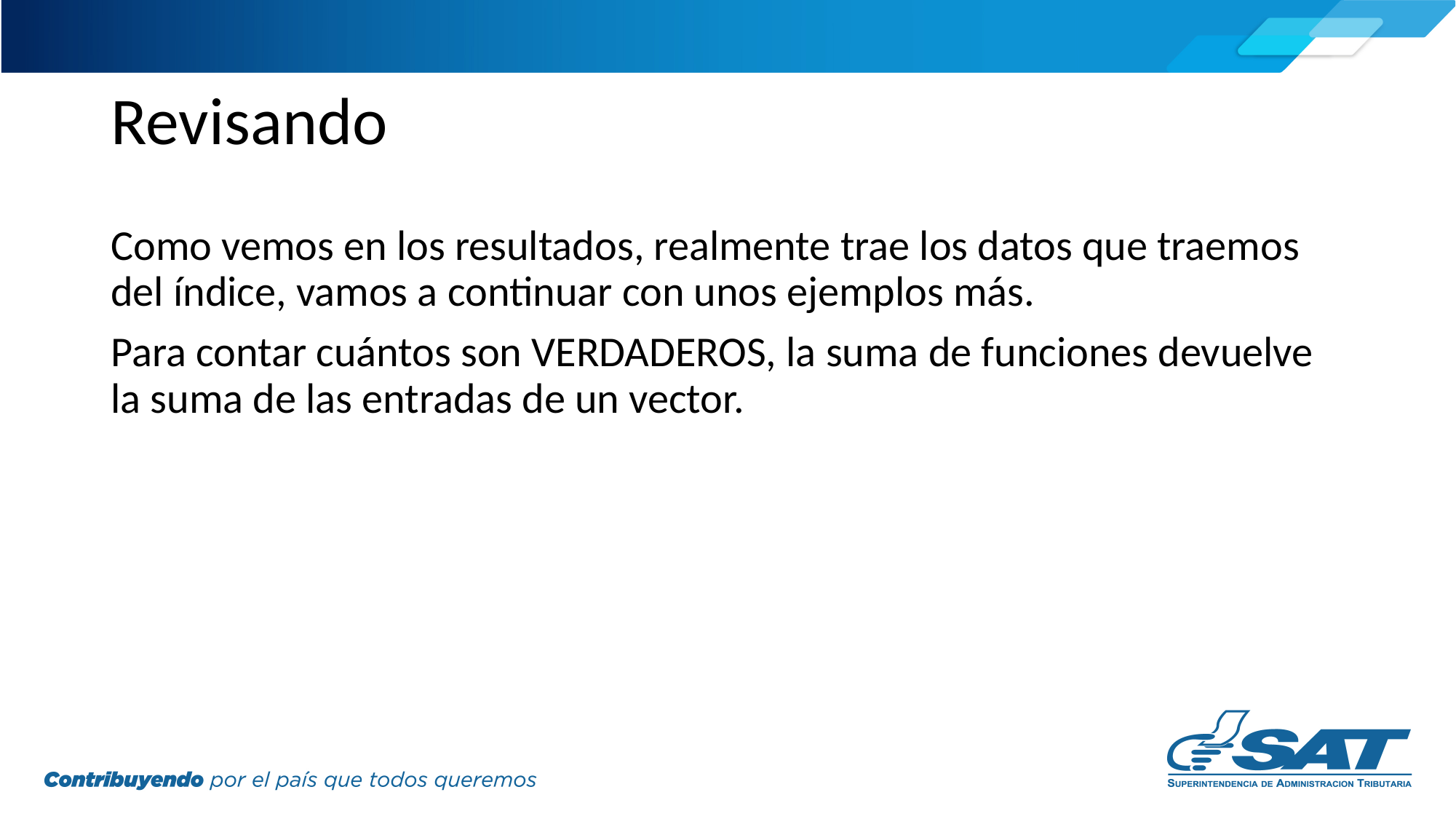

# Revisando
Como vemos en los resultados, realmente trae los datos que traemos del índice, vamos a continuar con unos ejemplos más.
Para contar cuántos son VERDADEROS, la suma de funciones devuelve la suma de las entradas de un vector.